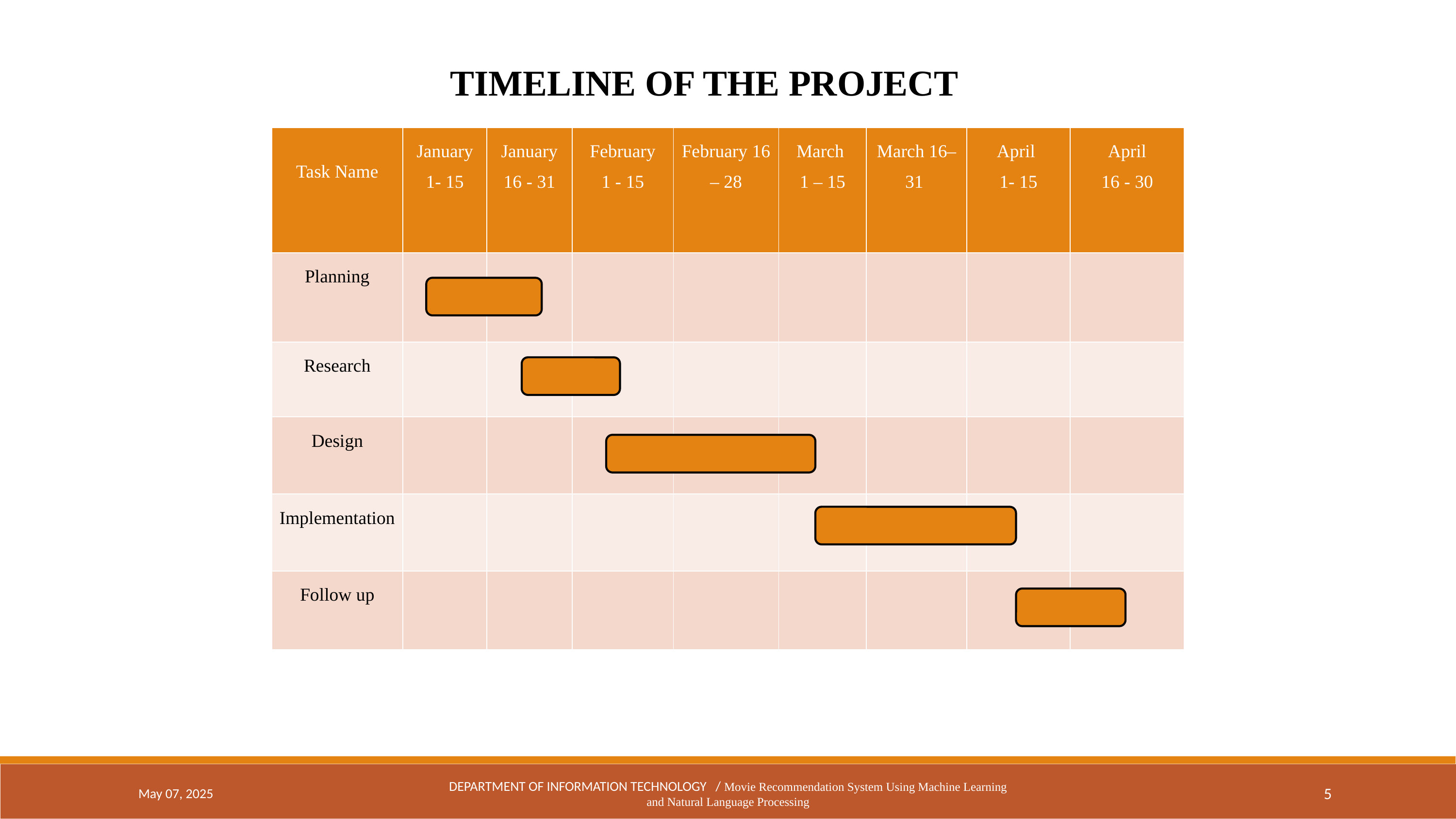

TIMELINE OF THE PROJECT
| Task Name | January 1- 15 | January 16 - 31 | February 1 - 15 | February 16 – 28 | March 1 – 15 | March 16– 31 | April 1- 15 | April 16 - 30 |
| --- | --- | --- | --- | --- | --- | --- | --- | --- |
| Planning |  |  |  |  |  |  |  |  |
| Research |  |  |  |  |  |  |  |  |
| Design |  |  |  |  |  |  |  |  |
| Implementation |  |  |  |  |  |  |  |  |
| Follow up |  |  |  |  |  |  |  |  |

May 07, 2025
DEPARTMENT OF INFORMATION TECHNOLOGY   / Movie Recommendation System Using Machine Learning and Natural Language Processing
5